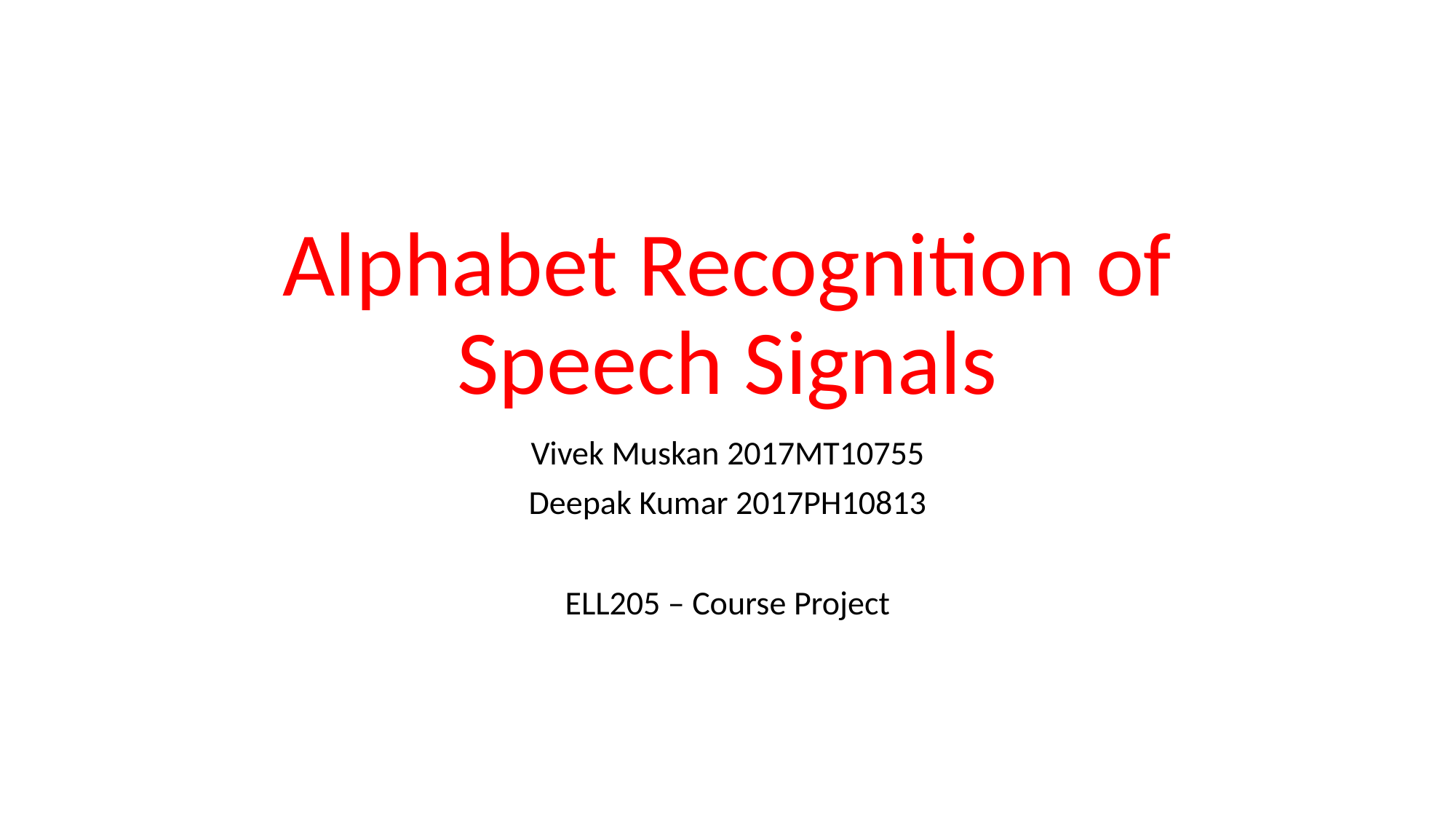

# Alphabet Recognition of Speech Signals
Vivek Muskan 2017MT10755
Deepak Kumar 2017PH10813

ELL205 – Course Project